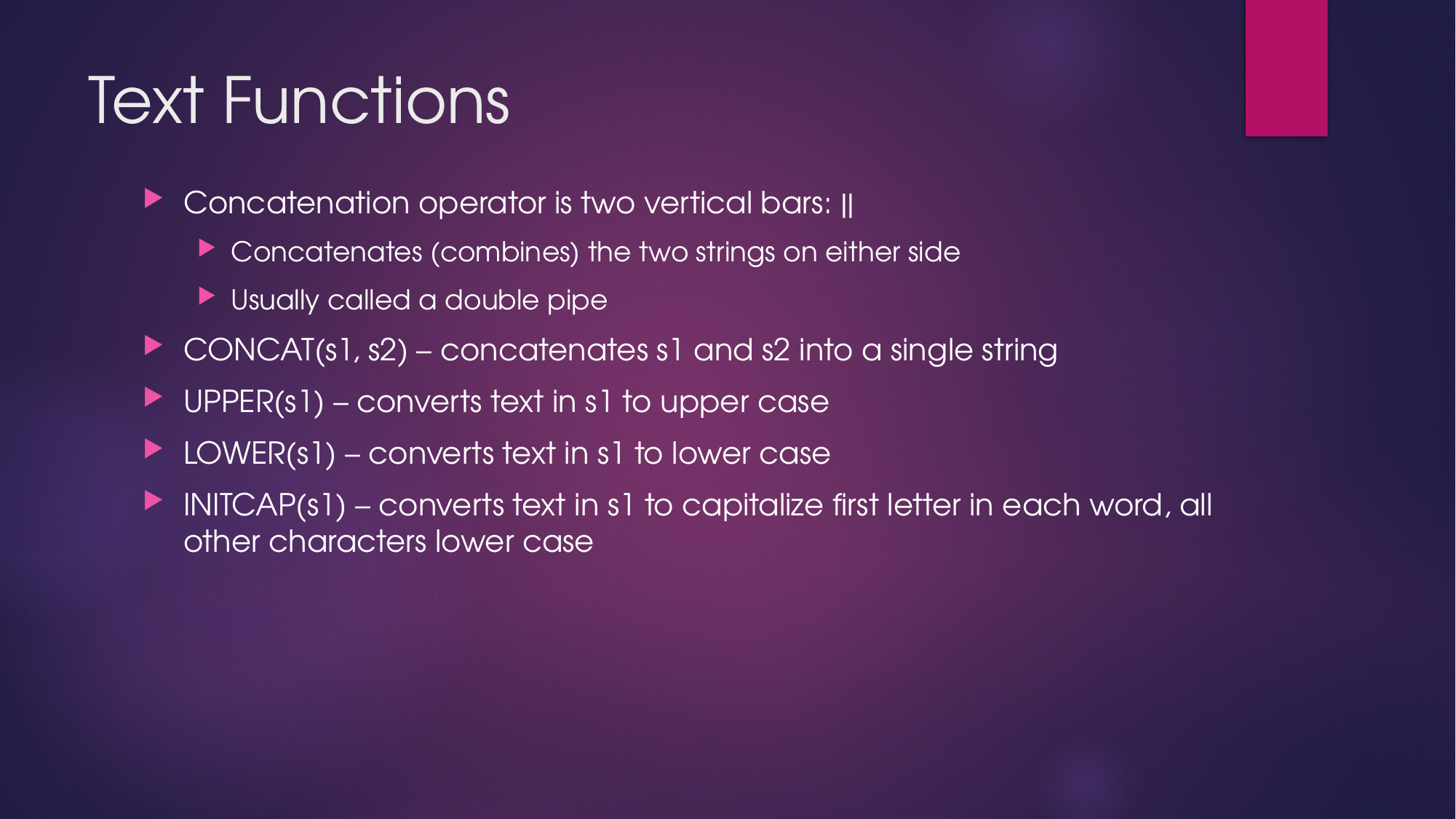

# Text Functions
Concatenation operator is two vertical bars: ||
Concatenates (combines) the two strings on either side
Usually called a double pipe
CONCAT(s1, s2) – concatenates s1 and s2 into a single string
UPPER(s1) – converts text in s1 to upper case
LOWER(s1) – converts text in s1 to lower case
INITCAP(s1) – converts text in s1 to capitalize first letter in each word, all other characters lower case